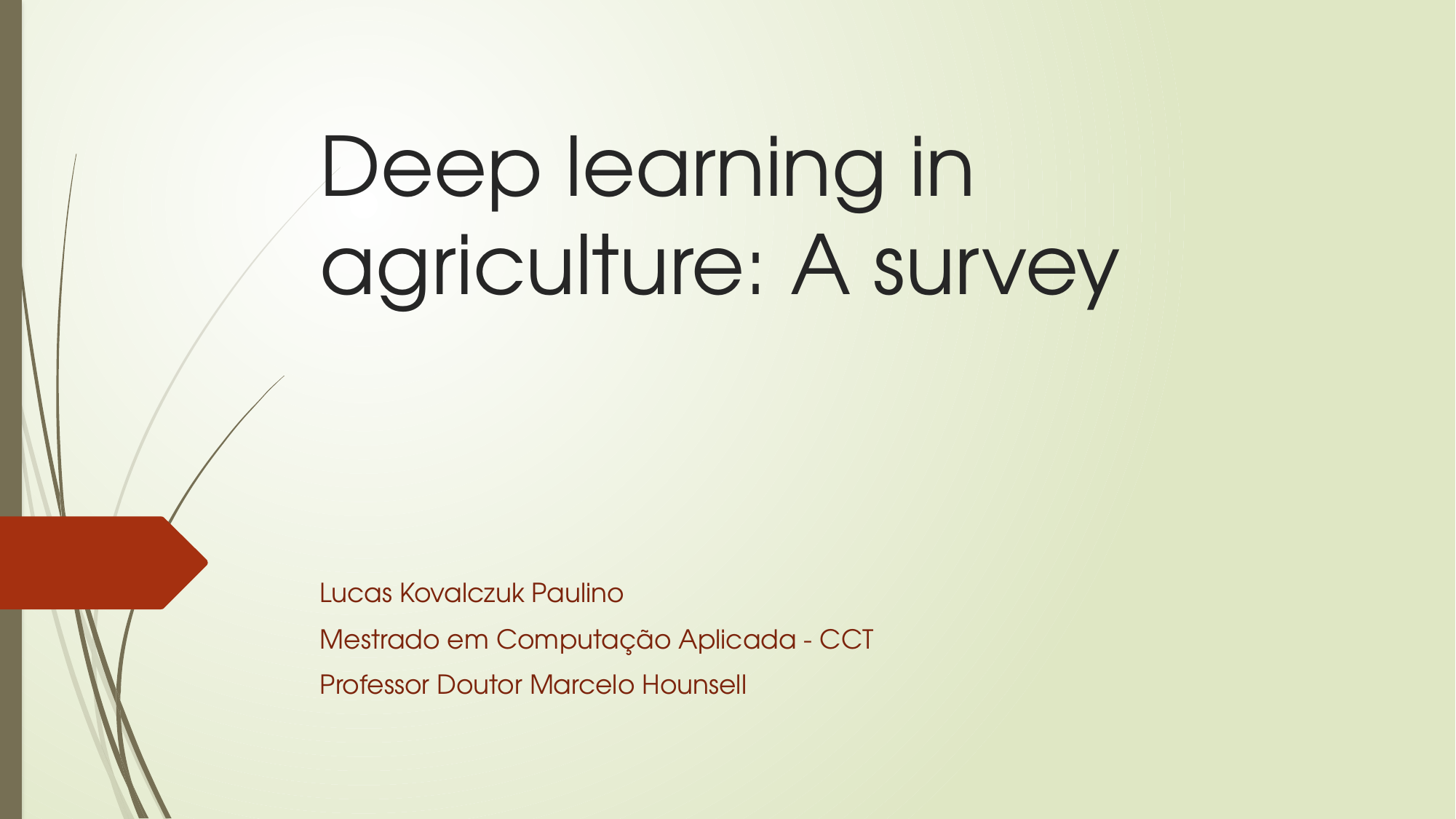

# Deep learning in agriculture: A survey
Lucas Kovalczuk Paulino
Mestrado em Computação Aplicada - CCT
Professor Doutor Marcelo Hounsell